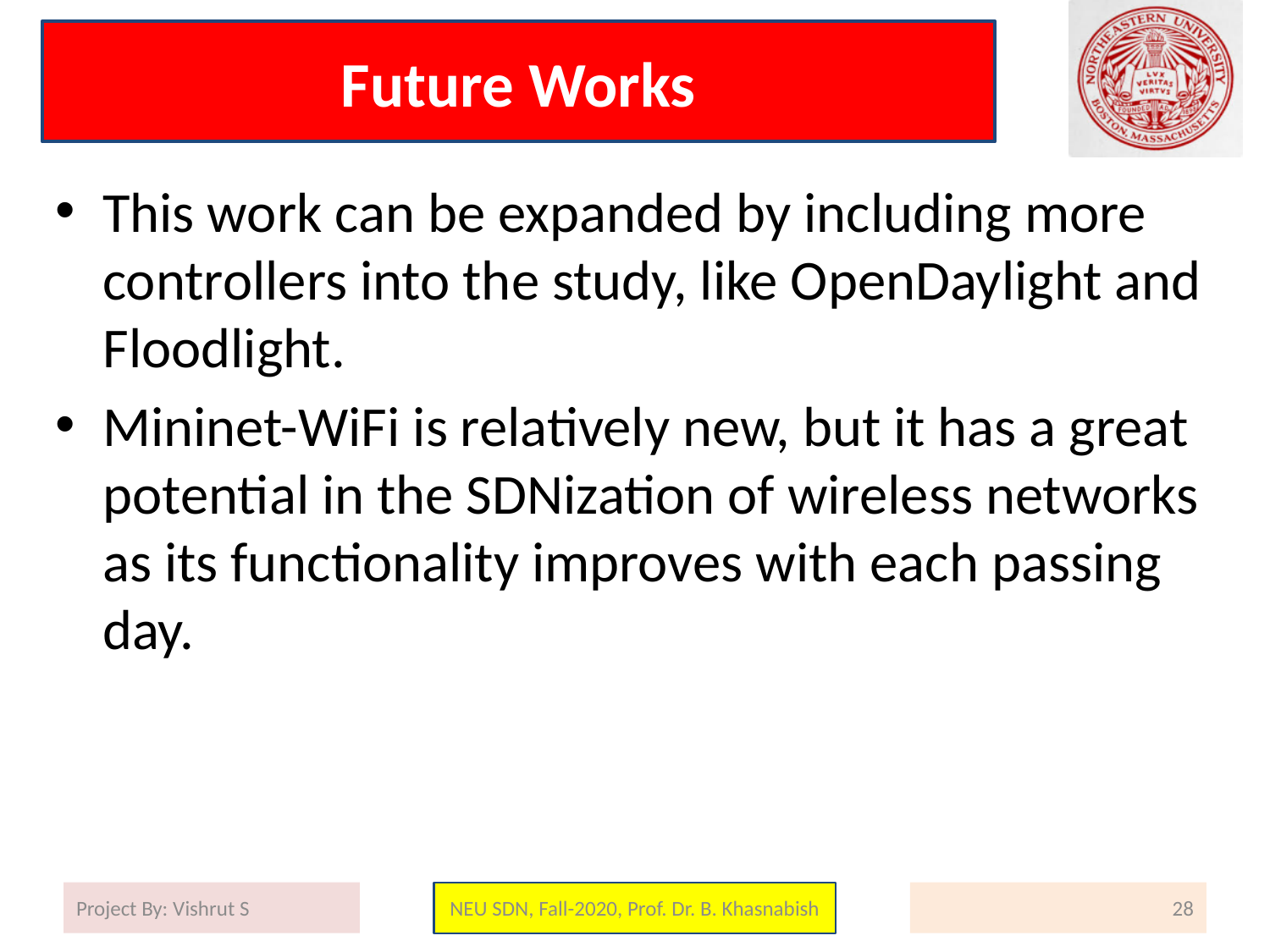

# Future Works
This work can be expanded by including more controllers into the study, like OpenDaylight and Floodlight.
Mininet-WiFi is relatively new, but it has a great potential in the SDNization of wireless networks as its functionality improves with each passing day.
Project By: Vishrut S
NEU SDN, Fall-2020, Prof. Dr. B. Khasnabish
28